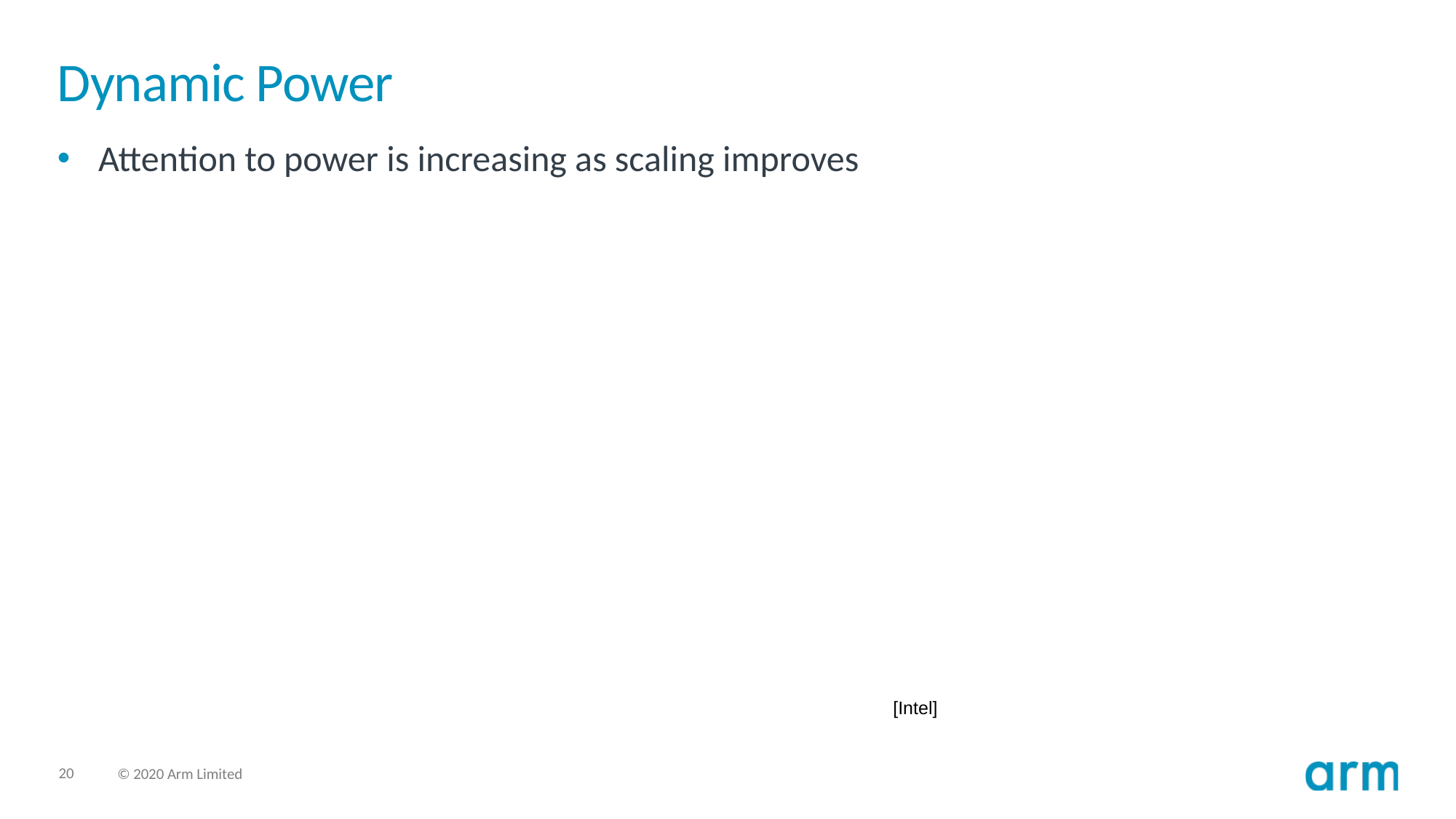

# Dynamic Power
Attention to power is increasing as scaling improves
[Intel]